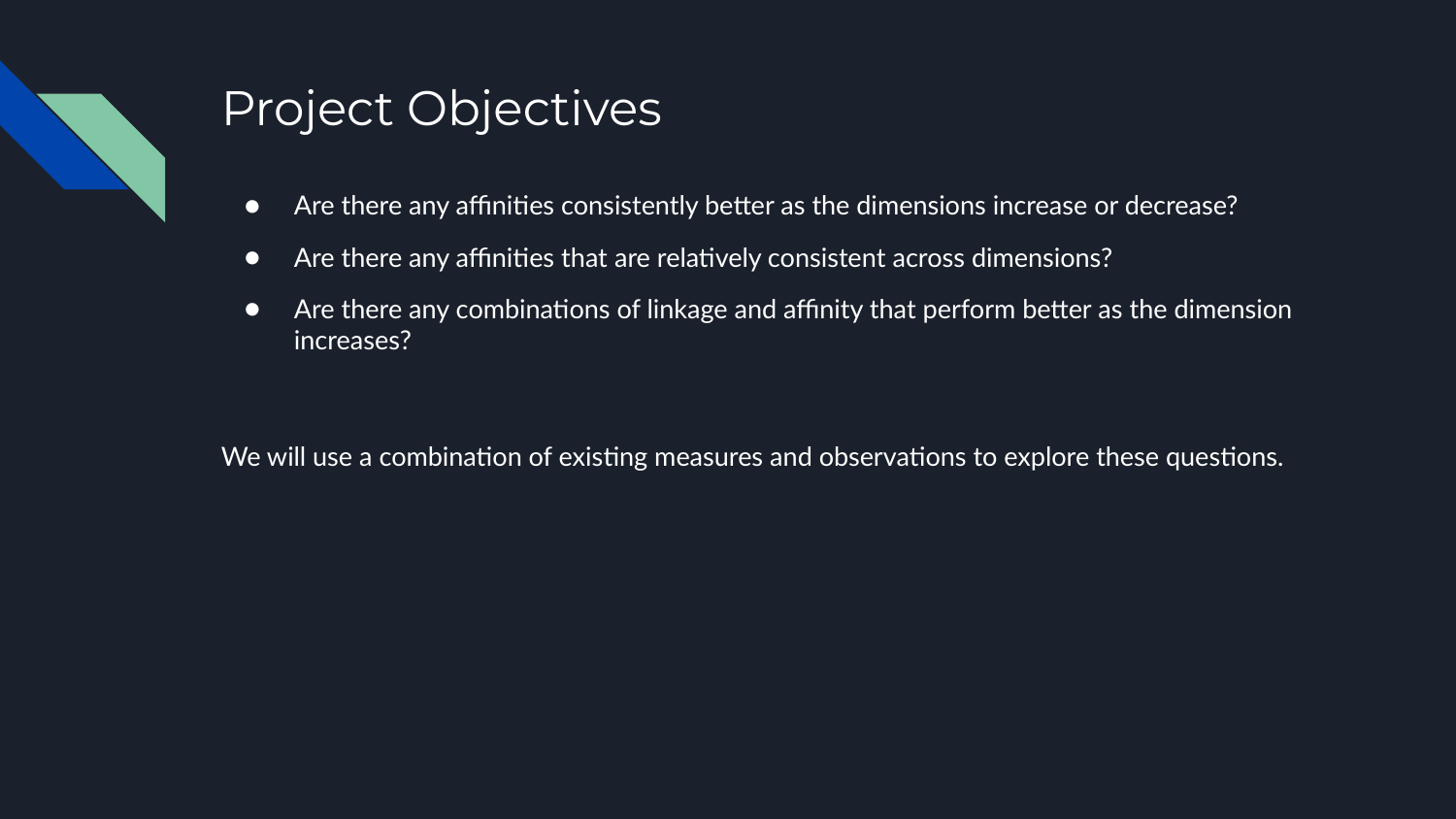

# Project Objectives
Are there any affinities consistently better as the dimensions increase or decrease?
Are there any affinities that are relatively consistent across dimensions?
Are there any combinations of linkage and affinity that perform better as the dimension increases?

We will use a combination of existing measures and observations to explore these questions.